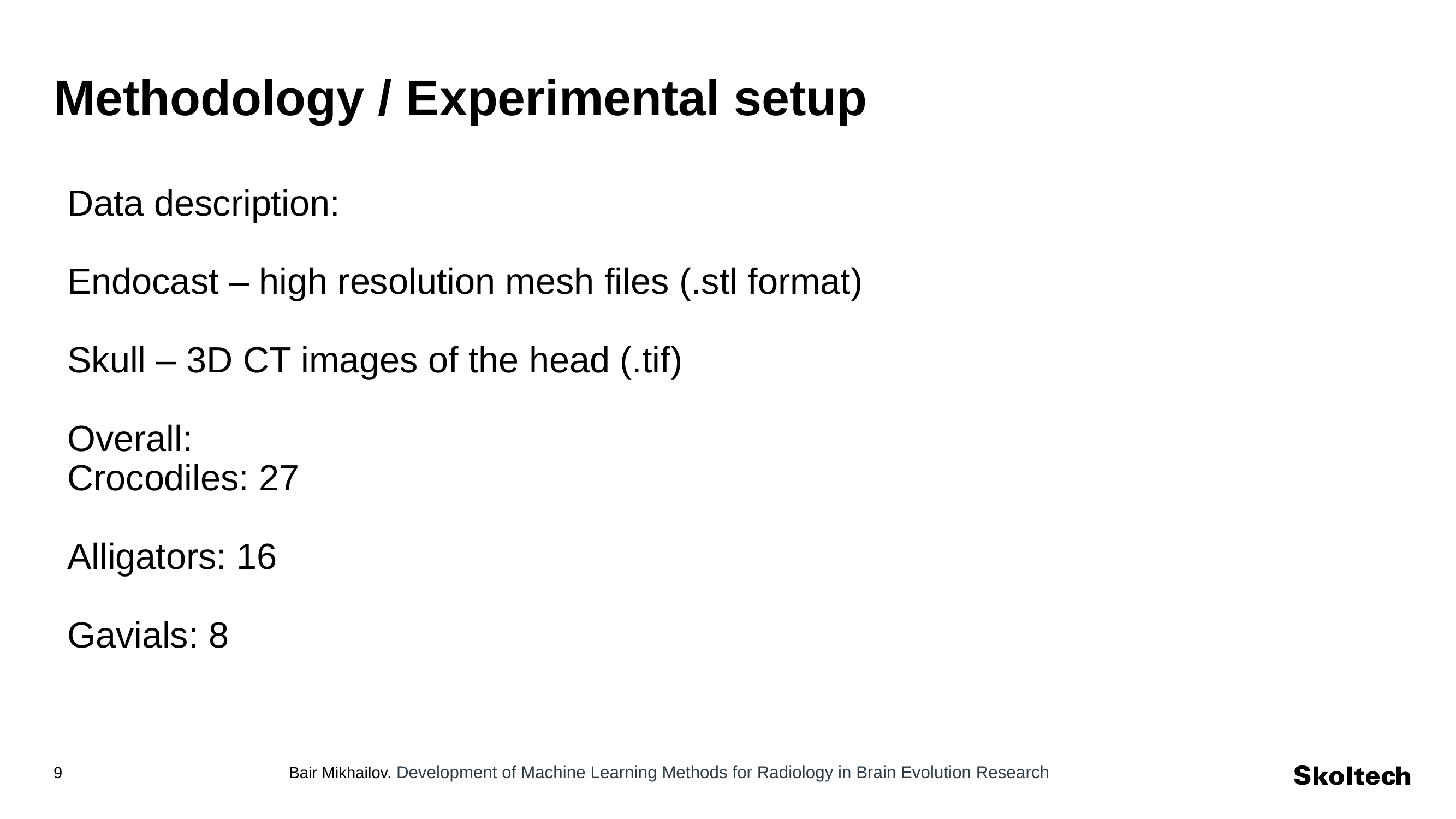

# Methodology / Experimental setup
Data description:
Endocast – high resolution mesh files (.stl format)

Skull – 3D CT images of the head (.tif)

Overall:
Crocodiles: 27

Alligators: 16

Gavials: 8

Bair Mikhailov. Development of Machine Learning Methods for Radiology in Brain Evolution Research
9